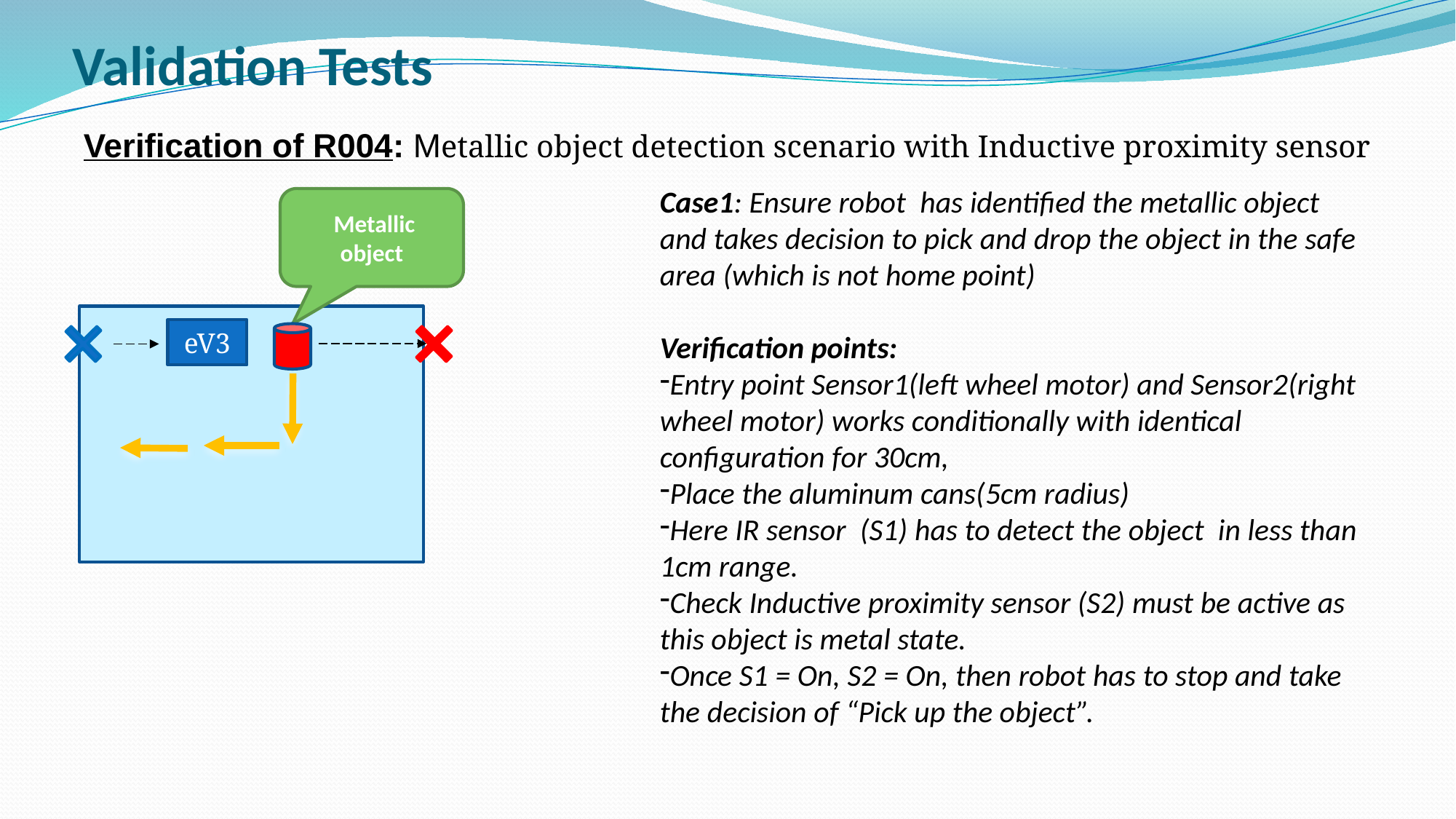

# Validation Tests
Verification of R004: Metallic object detection scenario with Inductive proximity sensor

Case1: Ensure robot  has identified the metallic object and takes decision to pick and drop the object in the safe area (which is not home point)

Verification points:
Entry point Sensor1(left wheel motor) and Sensor2(right wheel motor) works conditionally with identical configuration for 30cm,
Place the aluminum cans(5cm radius)
Here IR sensor  (S1) has to detect the object  in less than 1cm range.
Check Inductive proximity sensor (S2) must be active as this object is metal state.
Once S1 = On, S2 = On, then robot has to stop and take the decision of “Pick up the object”.
 Metallic object

eV3